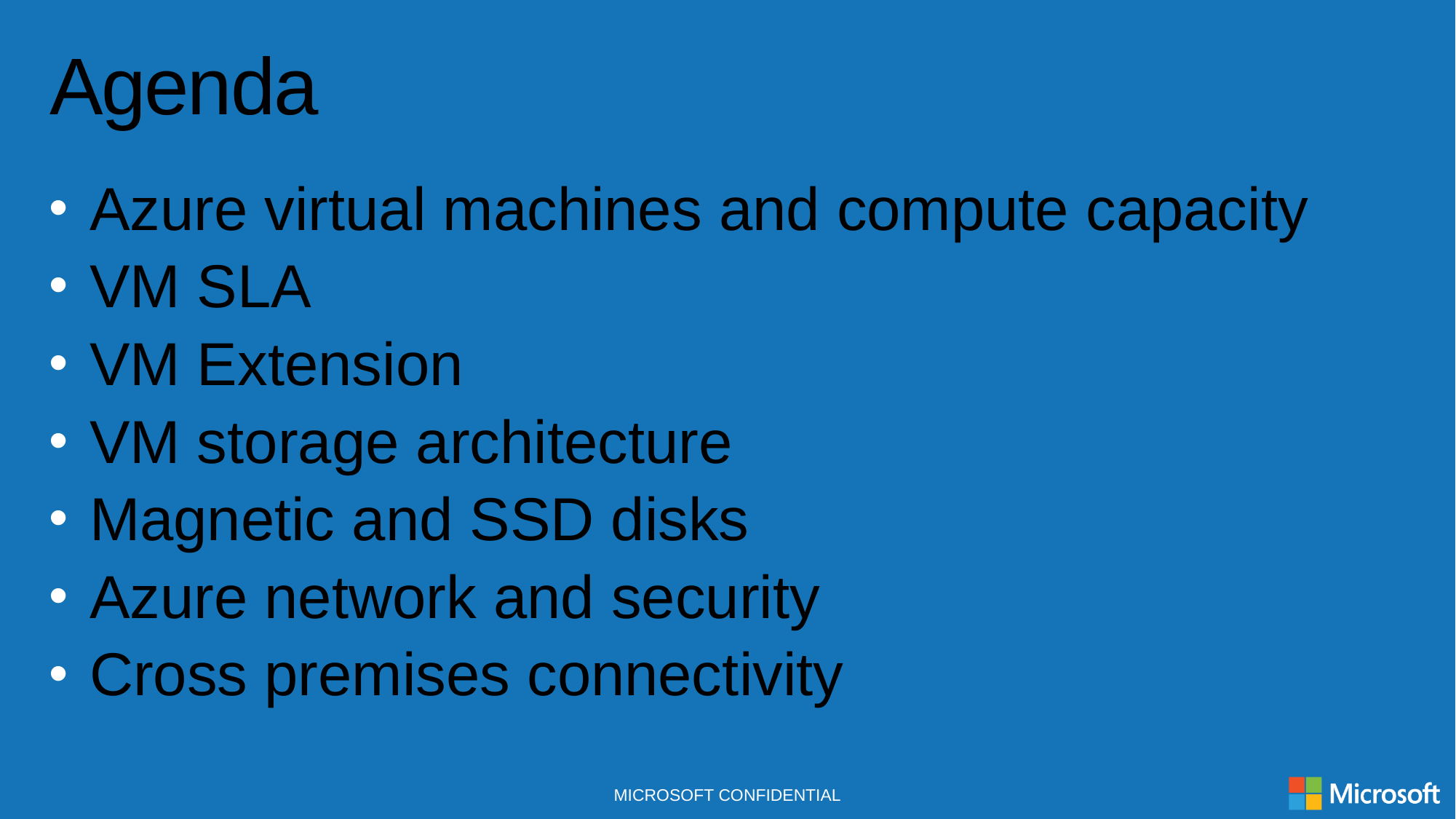

# Agenda
Azure virtual machines and compute capacity
VM SLA
VM Extension
VM storage architecture
Magnetic and SSD disks
Azure network and security
Cross premises connectivity